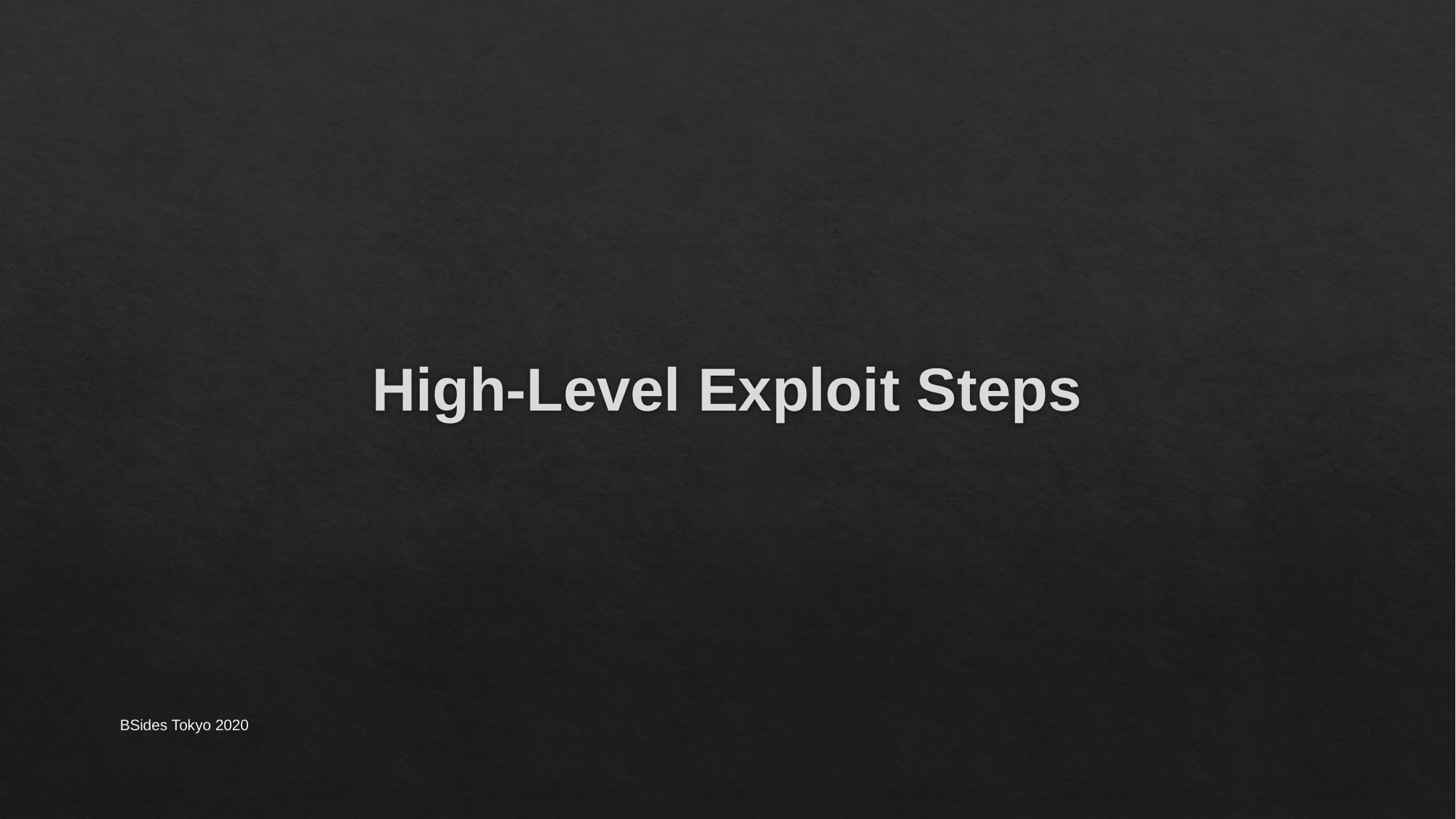

# High-Level Exploit Steps
BSides Tokyo 2020